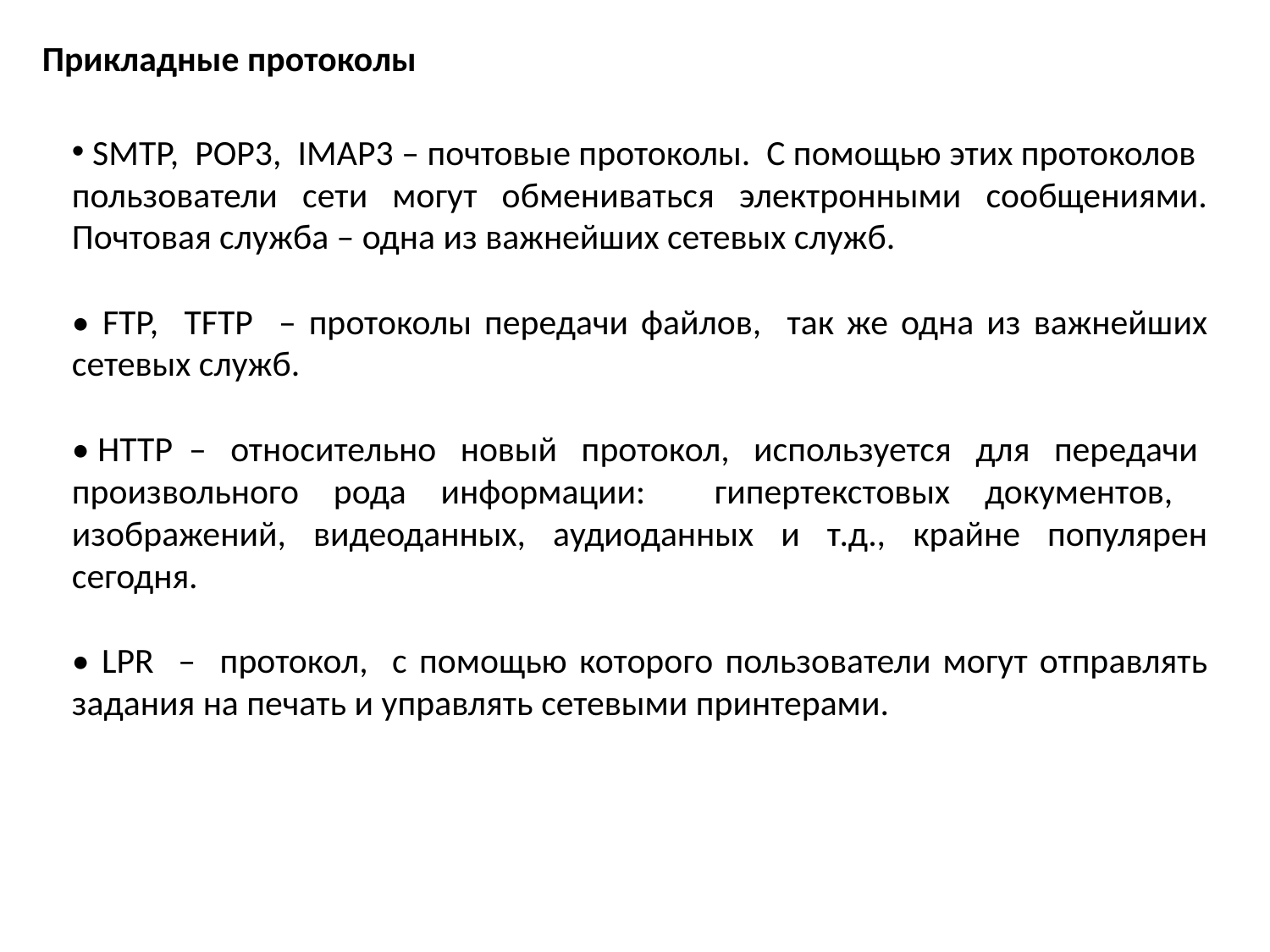

Прикладные протоколы
 SMTP,  POP3,  IMAP3 – почтовые протоколы.  С помощью этих протоколов
пользователи сети могут обмениваться электронными сообщениями. Почтовая служба – одна из важнейших сетевых служб.

• FTP,  TFTP  – протоколы передачи файлов,  так же одна из важнейших сетевых служб.

• HTTP  –   относительно   новый   протокол,   используется   для   передачи
произвольного рода информации:  гипертекстовых документов,  изображений, видеоданных, аудиоданных и т.д., крайне популярен сегодня.

• LPR  –  протокол,  с помощью которого пользователи могут отправлять задания на печать и управлять сетевыми принтерами.